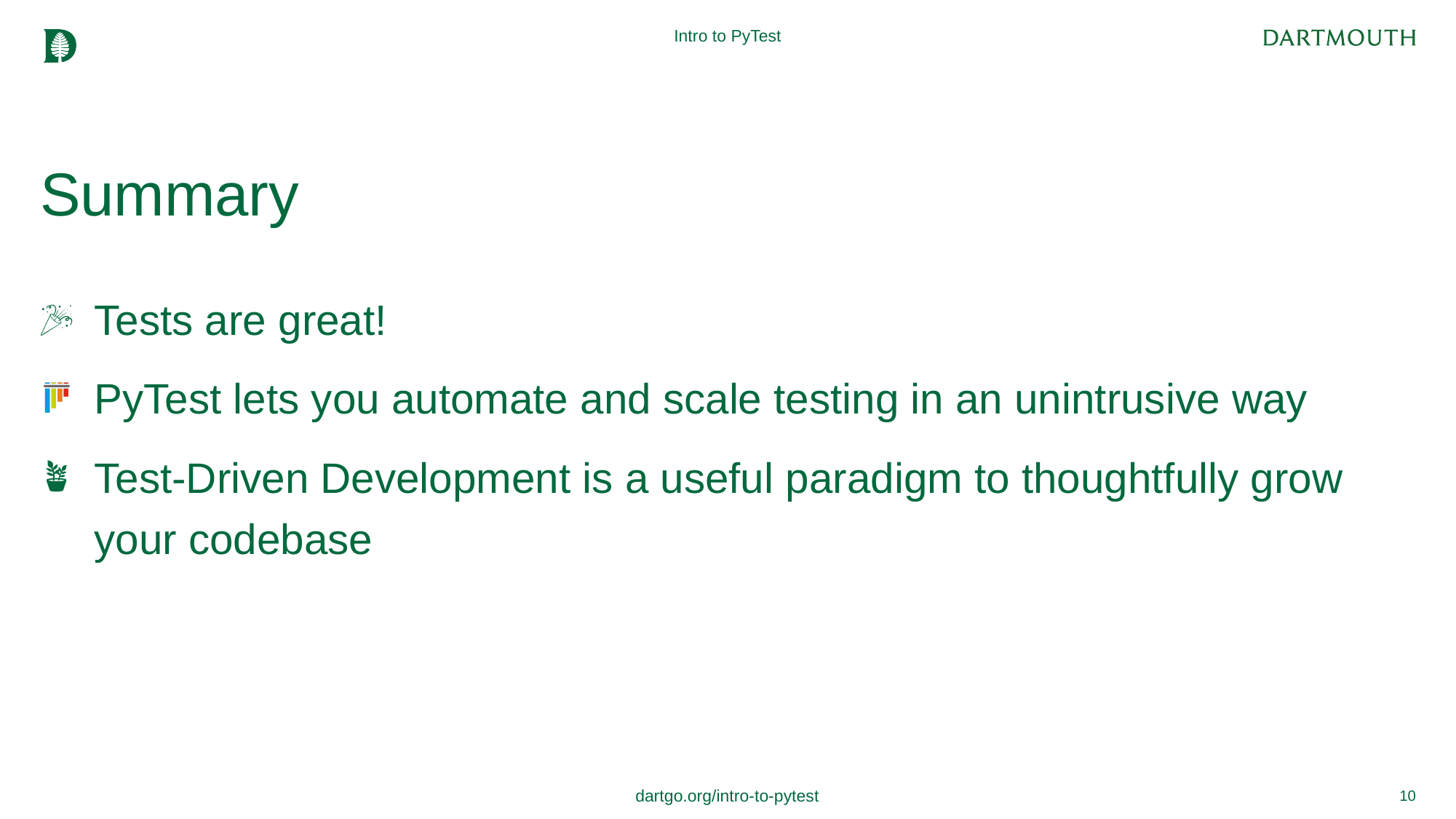

Intro to PyTest
# Summary
Tests are great!
PyTest lets you automate and scale testing in an unintrusive way
Test-Driven Development is a useful paradigm to thoughtfully grow your codebase
10